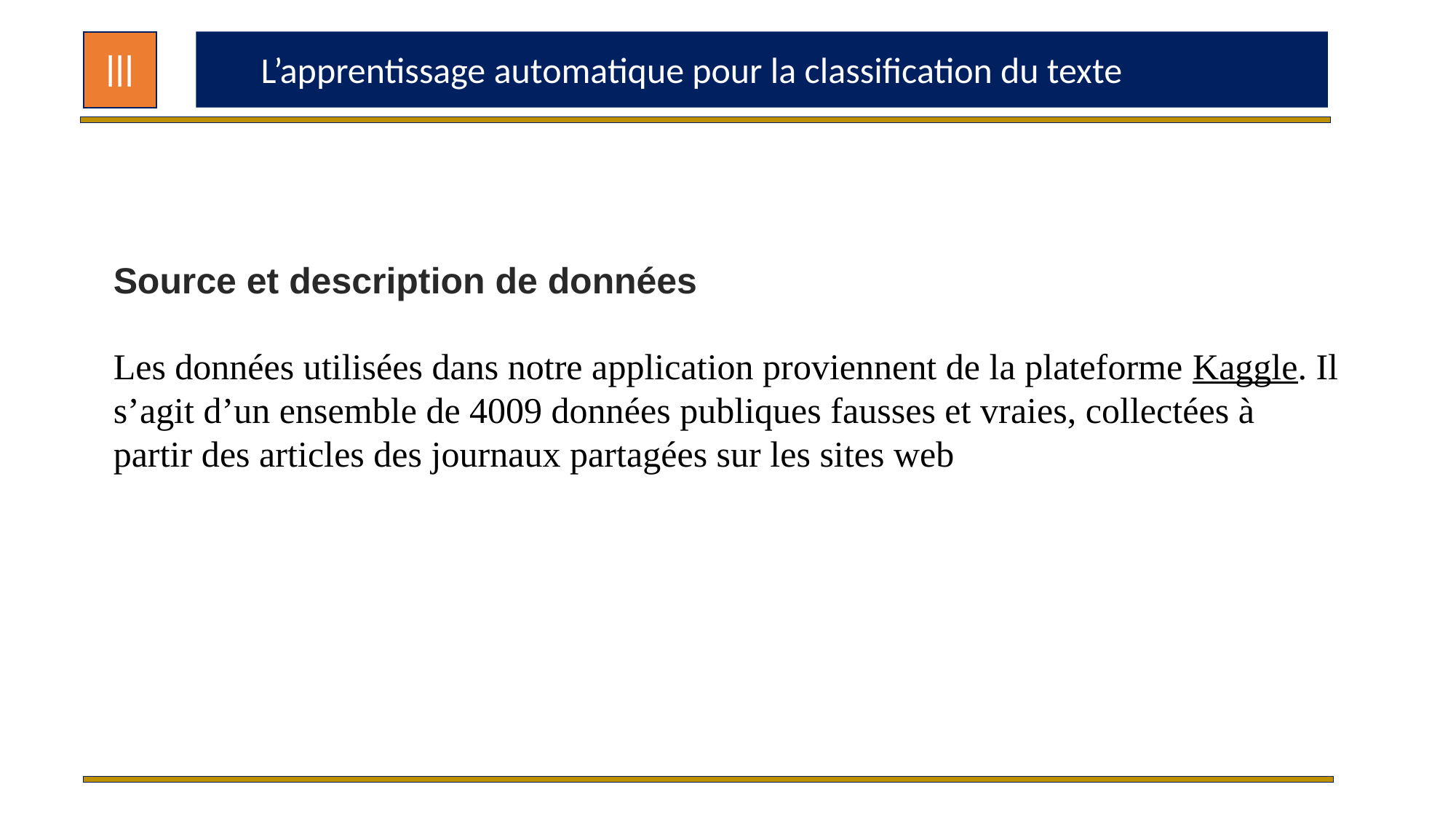

III
L’apprentissage automatique pour la classification du texte

Source et description de données
Les données utilisées dans notre application proviennent de la plateforme Kaggle. Il s’agit d’un ensemble de 4009 données publiques fausses et vraies, collectées à partir des articles des journaux partagées sur les sites web